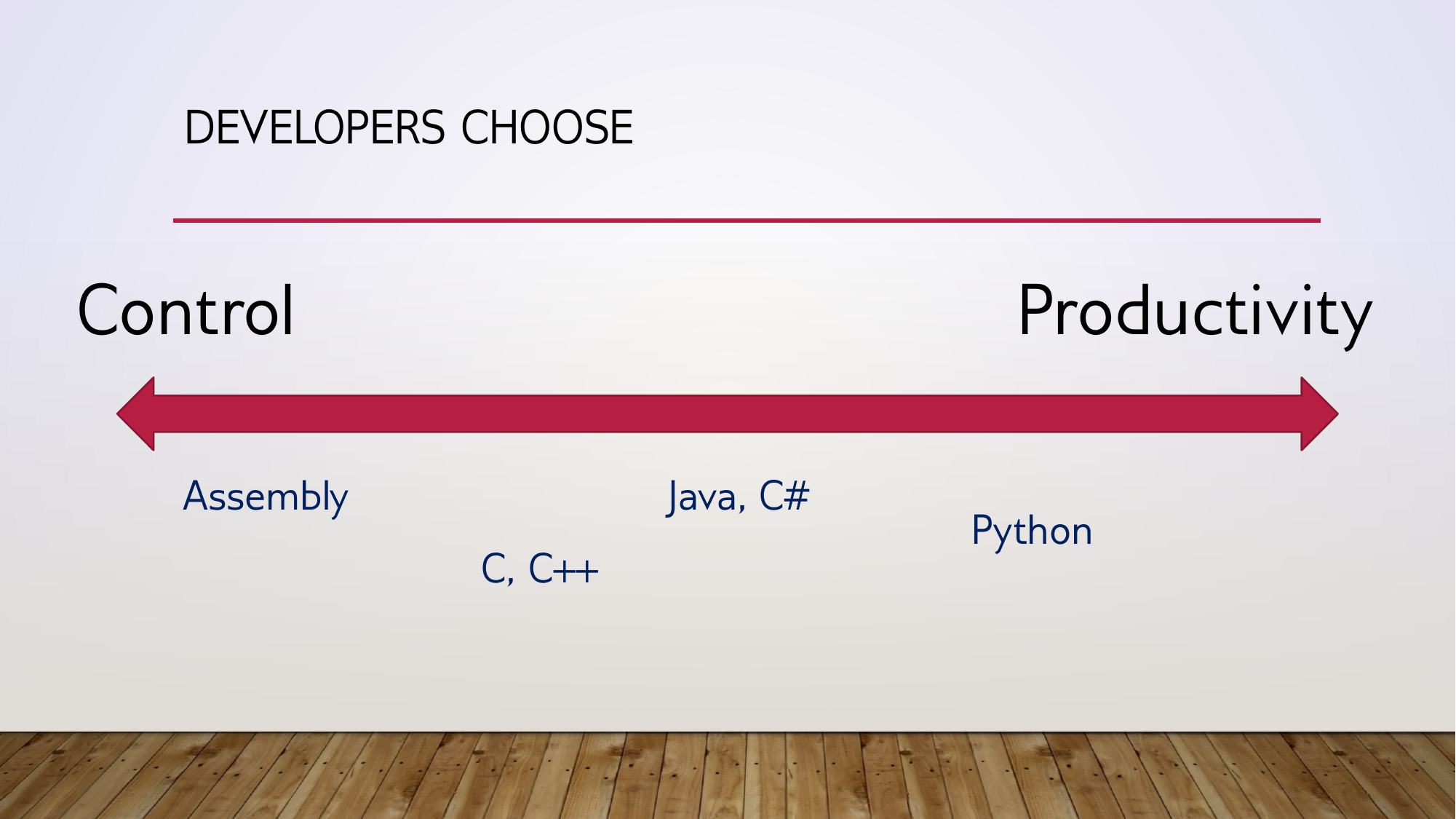

# developers choosE
Control
Productivity

Assembly
Java, C#
Python
C, C++